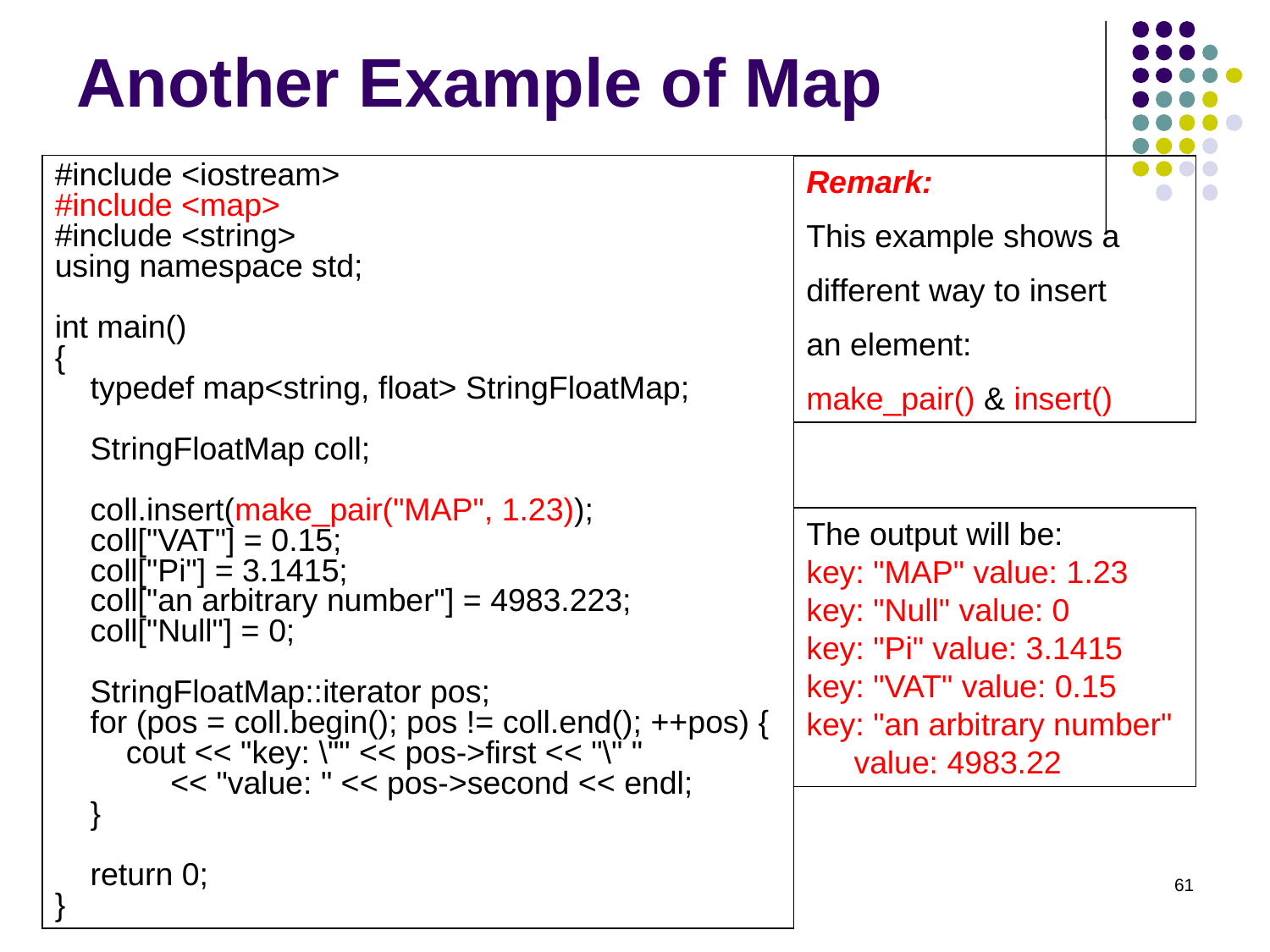

# Another Example of Map
#include <iostream>
#include <map>
#include <string>
using namespace std;

int main()
{
    typedef map<string, float> StringFloatMap;

    StringFloatMap coll;

    coll.insert(make_pair("MAP", 1.23));
    coll["VAT"] = 0.15;
    coll["Pi"] = 3.1415;
    coll["an arbitrary number"] = 4983.223;
    coll["Null"] = 0;

    StringFloatMap::iterator pos;
    for (pos = coll.begin(); pos != coll.end(); ++pos) {
        cout << "key: \"" << pos->first << "\" "
             << "value: " << pos->second << endl;
    }

    return 0;
}
Remark:
This example shows a
different way to insert
an element:
make_pair() & insert()
The output will be:
key: "MAP" value: 1.23
key: "Null" value: 0
key: "Pi" value: 3.1415
key: "VAT" value: 0.15
key: "an arbitrary number" value: 4983.22
61